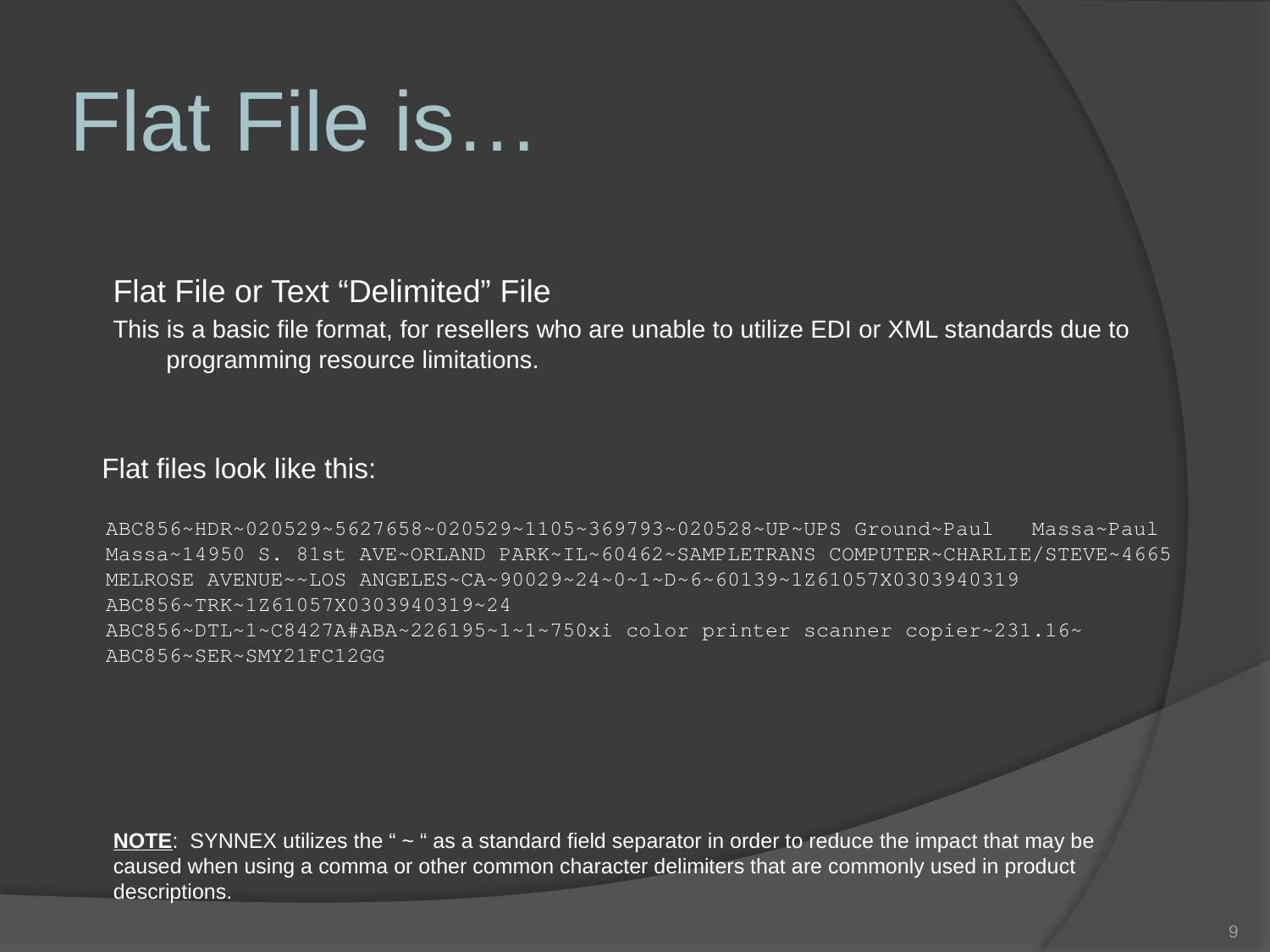

# Flat File is…
Flat File or Text “Delimited” File
This is a basic file format, for resellers who are unable to utilize EDI or XML standards due to programming resource limitations.

Flat files look like this:
ABC856~HDR~020529~5627658~020529~1105~369793~020528~UP~UPS Ground~Paul   Massa~Paul   Massa~14950 S. 81st AVE~ORLAND PARK~IL~60462~SAMPLETRANS COMPUTER~CHARLIE/STEVE~4665 MELROSE AVENUE~~LOS ANGELES~CA~90029~24~0~1~D~6~60139~1Z61057X0303940319
ABC856~TRK~1Z61057X0303940319~24
ABC856~DTL~1~C8427A#ABA~226195~1~1~750xi color printer scanner copier~231.16~
ABC856~SER~SMY21FC12GG
NOTE:  SYNNEX utilizes the “ ~ “ as a standard field separator in order to reduce the impact that may be caused when using a comma or other common character delimiters that are commonly used in product descriptions.
9